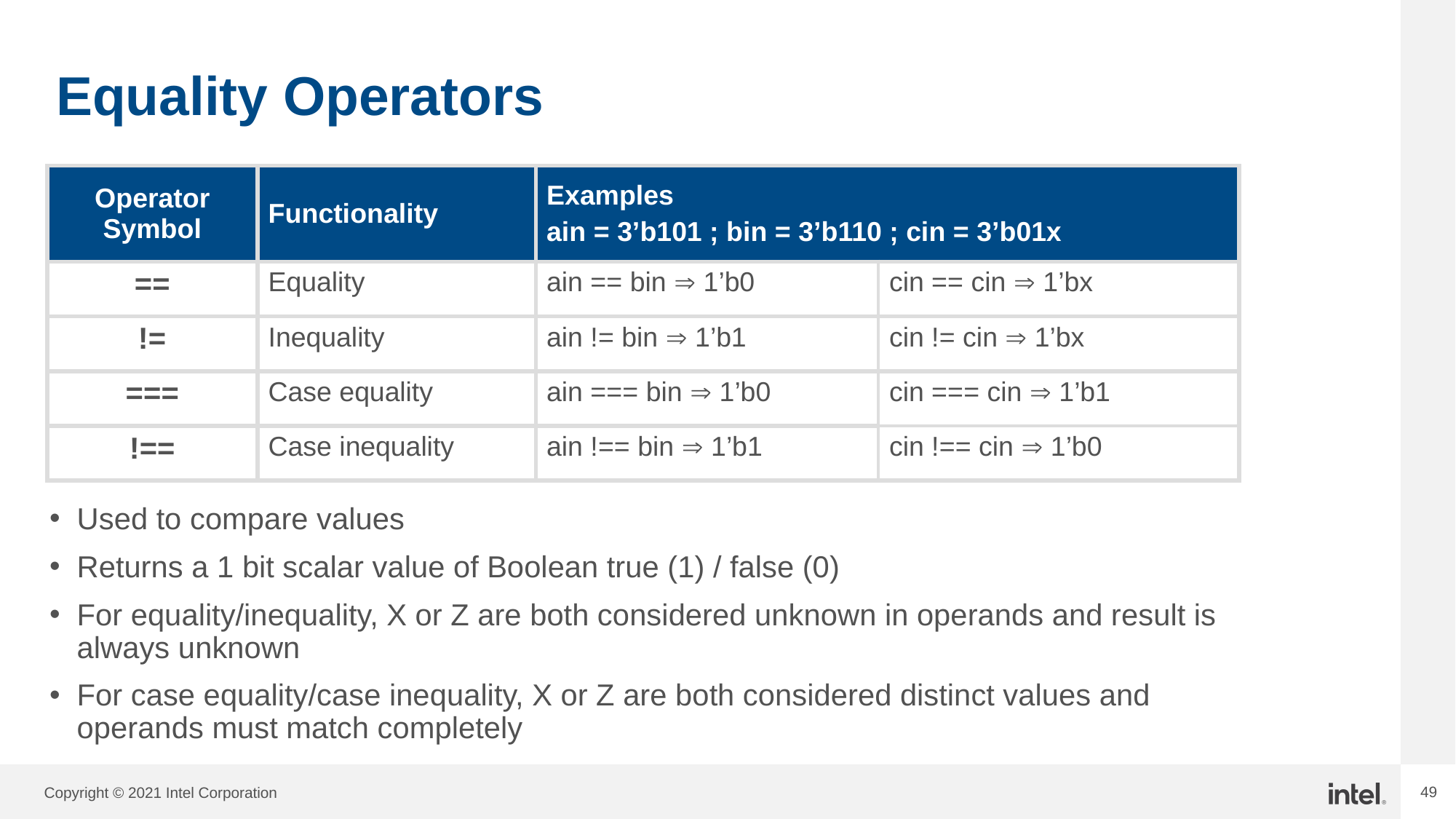

# Equality Operators
| Operator Symbol | Functionality | Examples ain = 3’b101 ; bin = 3’b110 ; cin = 3’b01x |  |
| --- | --- | --- | --- |
| == | Equality | ain == bin ⇒ 1’b0 | cin == cin ⇒ 1’bx |
| != | Inequality | ain != bin ⇒ 1’b1 | cin != cin ⇒ 1’bx |
| === | Case equality | ain === bin ⇒ 1’b0 | cin === cin ⇒ 1’b1 |
| !== | Case inequality | ain !== bin ⇒ 1’b1 | cin !== cin ⇒ 1’b0 |
Used to compare values
Returns a 1 bit scalar value of Boolean true (1) / false (0)
For equality/inequality, X or Z are both considered unknown in operands and result is always unknown
For case equality/case inequality, X or Z are both considered distinct values and operands must match completely